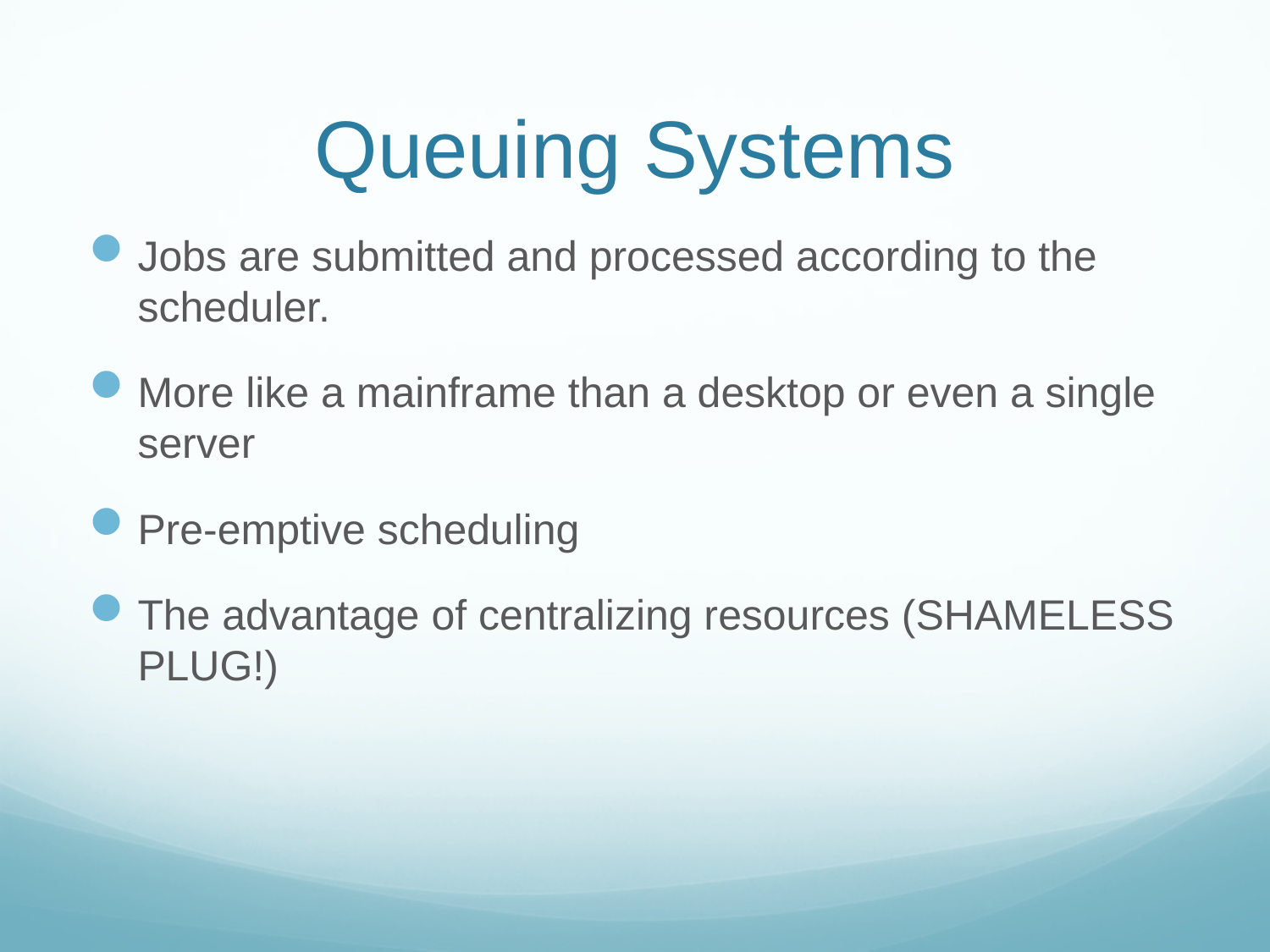

# Queuing Systems
Jobs are submitted and processed according to the scheduler.
More like a mainframe than a desktop or even a single server
Pre-emptive scheduling
The advantage of centralizing resources (SHAMELESS PLUG!)